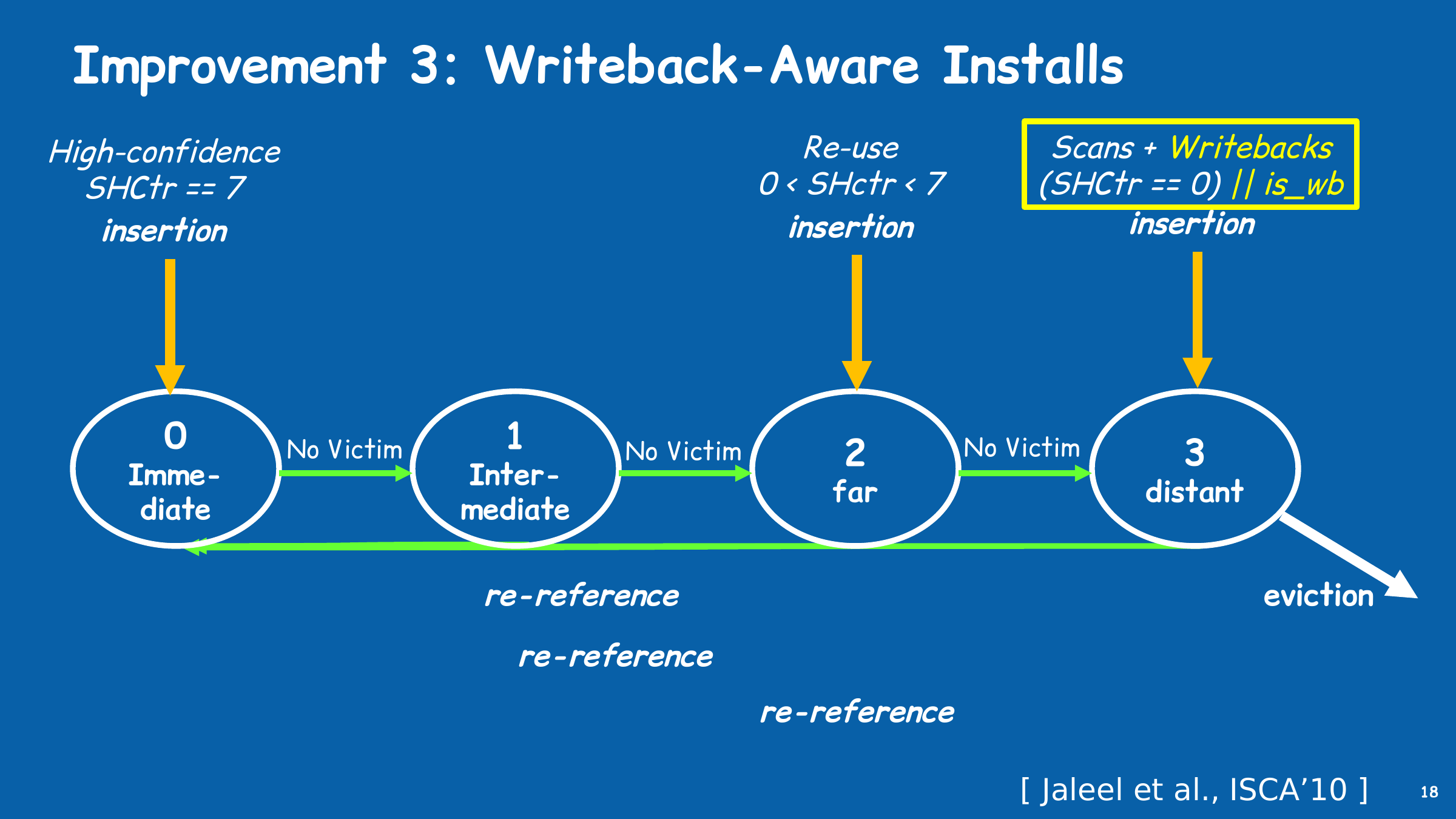

# Improvement 3: Writeback-Aware Installs
Re-use
0 < SHctr < 7
Scans + Writebacks
(SHCtr == 0) || is_wb
High-confidence
SHCtr == 7
insertion
insertion
insertion
0
Imme-
diate
1
Inter-
mediate
2
far
3
distant
No Victim
No Victim
No Victim
re-reference
eviction
re-reference
re-reference
[ Jaleel et al., ISCA’10 ]
18